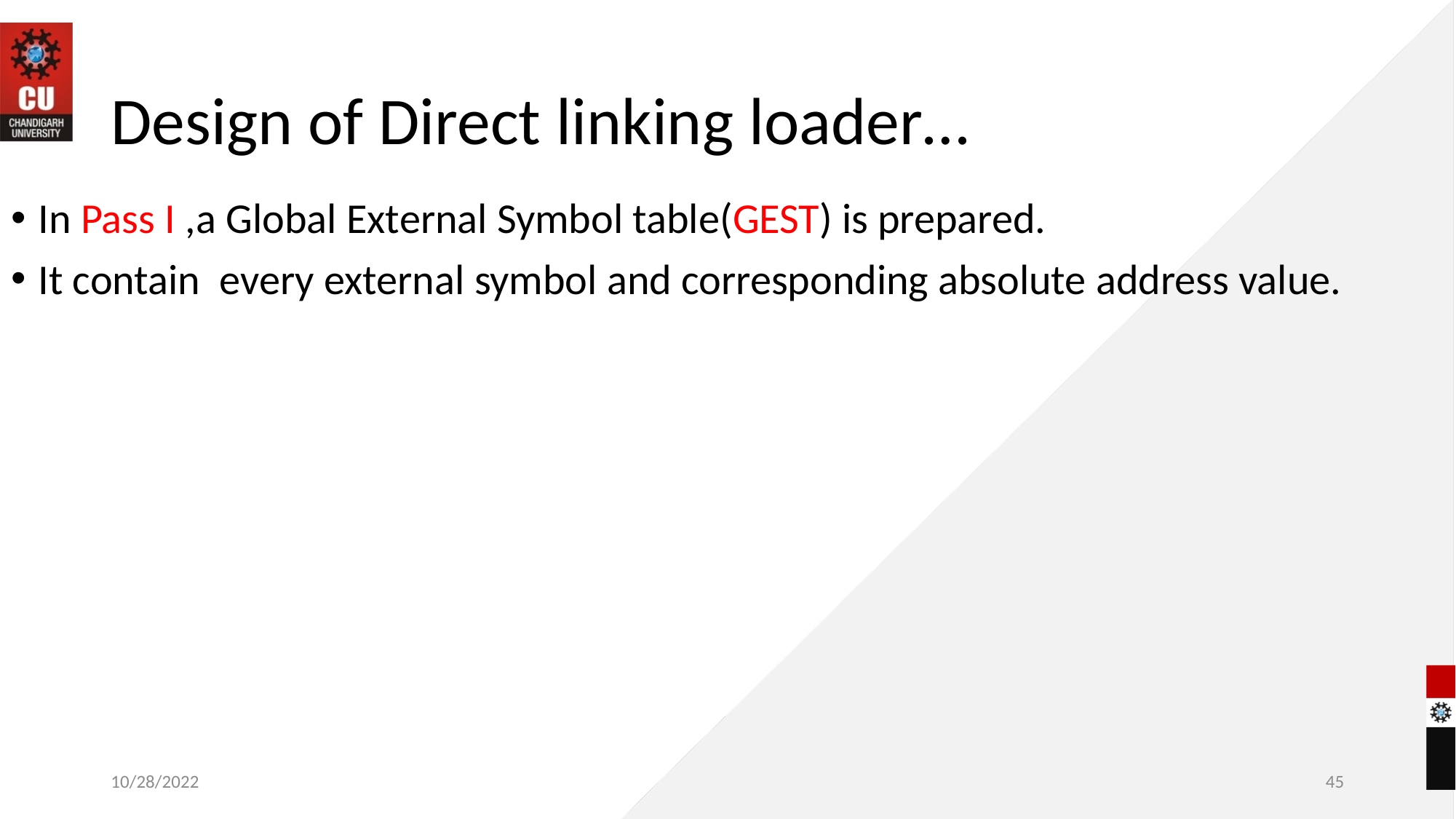

# Design of Direct linking loader…
In Pass I ,a Global External Symbol table(GEST) is prepared.
It contain  every external symbol and corresponding absolute address value.
10/28/2022
45